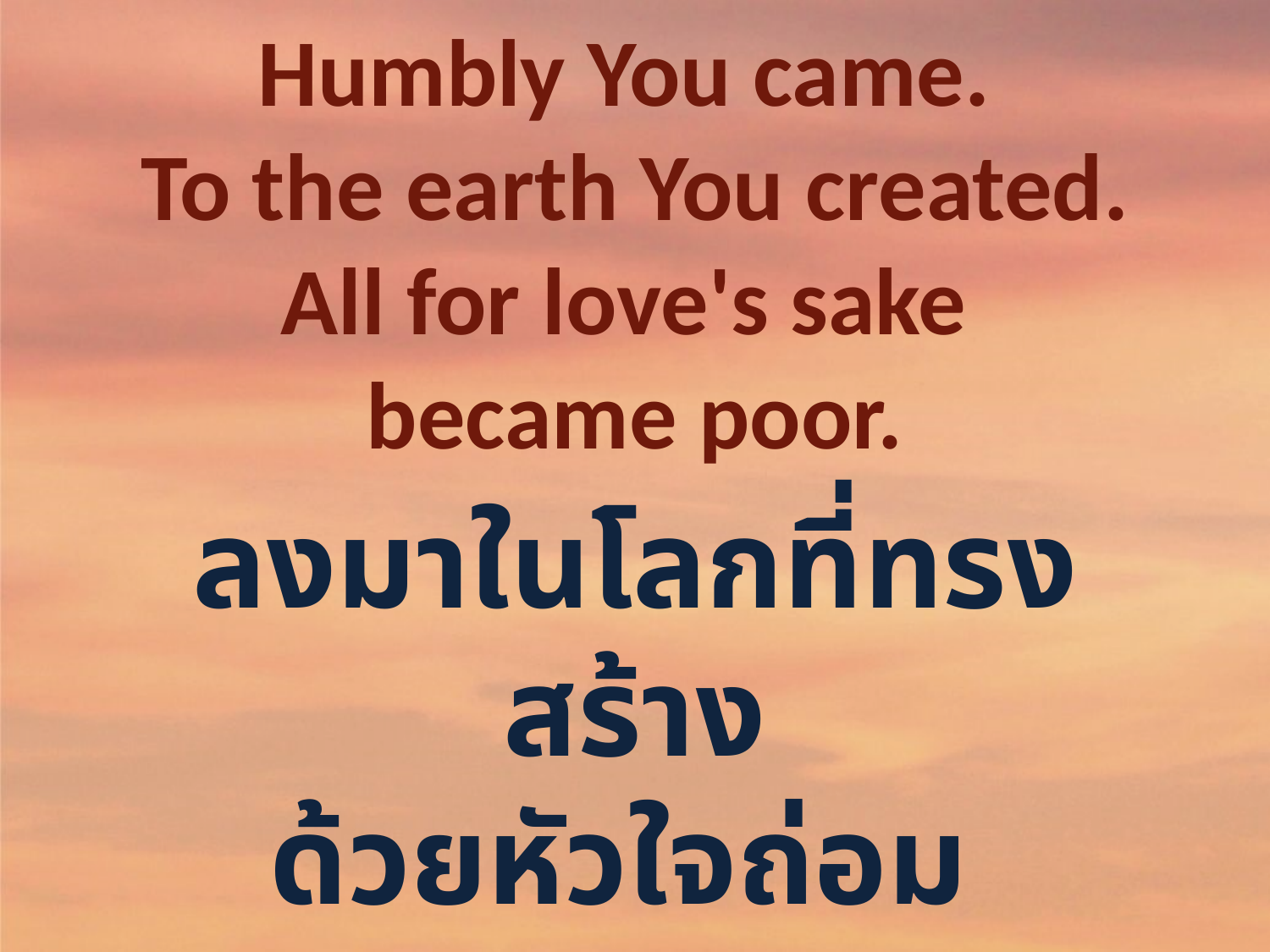

Humbly You came.
To the earth You created. All for love's sake
became poor.
ลงมาในโลกที่ทรงสร้าง
ด้วยหัวใจถ่อม
ทรงยอมยากจน เพราะรักเรา